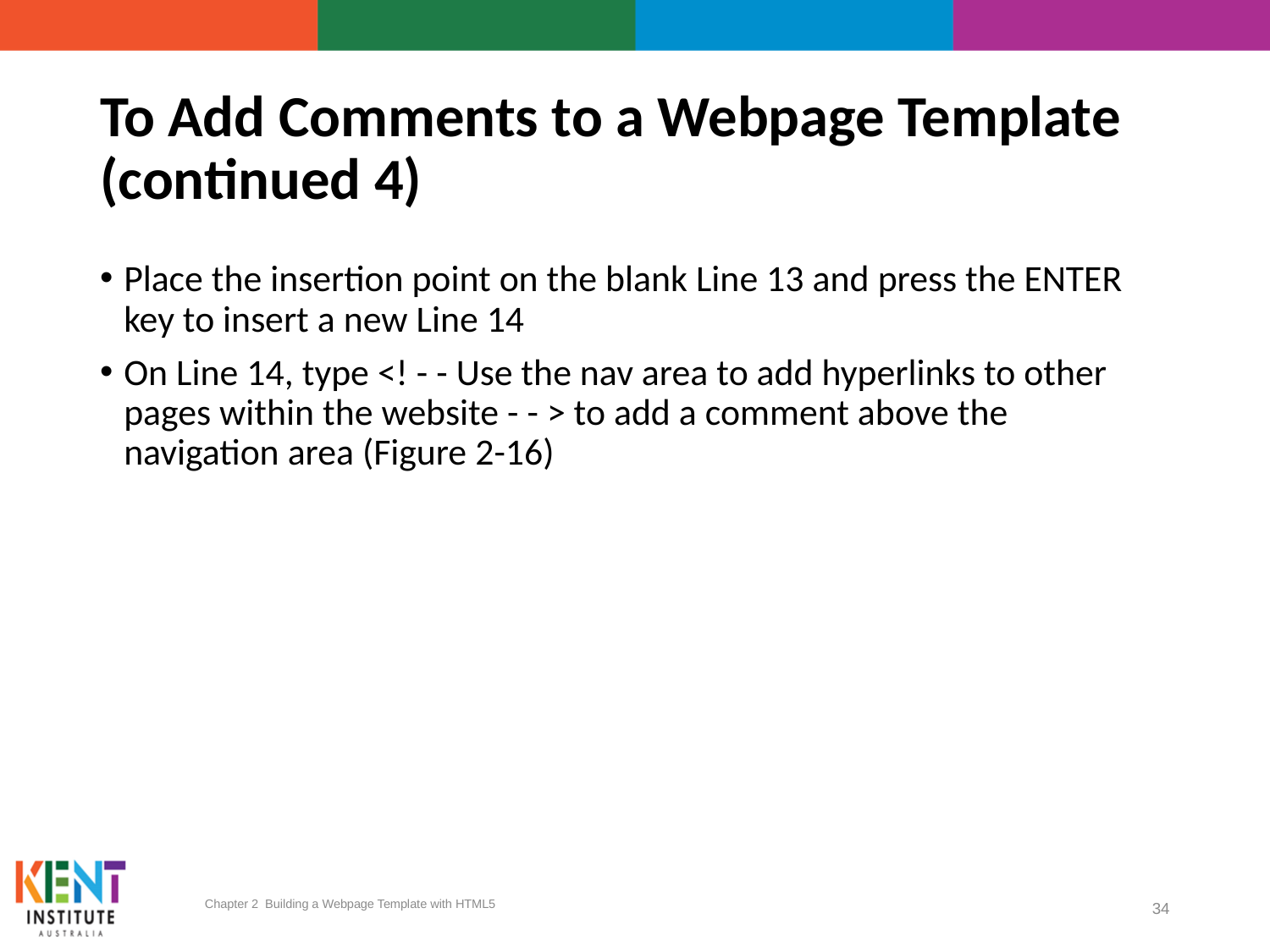

# To Add Comments to a Webpage Template (continued 4)
Place the insertion point on the blank Line 13 and press the ENTER key to insert a new Line 14
On Line 14, type <! - - Use the nav area to add hyperlinks to other pages within the website - - > to add a comment above the navigation area (Figure 2-16)
Chapter 2  Building a Webpage Template with HTML5